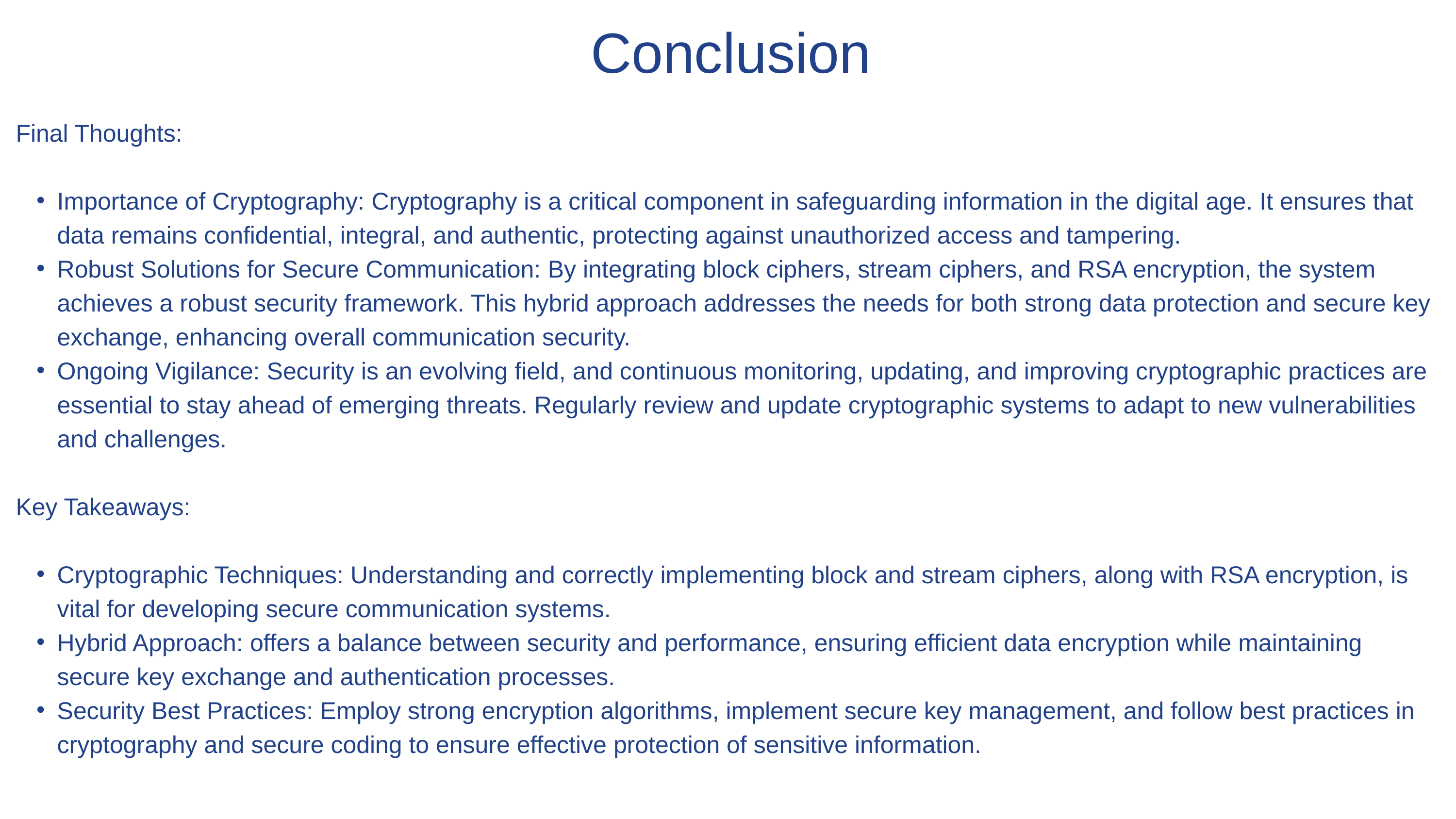

Conclusion
Final Thoughts:

Importance of Cryptography: Cryptography is a critical component in safeguarding information in the digital age. It ensures that data remains confidential, integral, and authentic, protecting against unauthorized access and tampering.
Robust Solutions for Secure Communication: By integrating block ciphers, stream ciphers, and RSA encryption, the system achieves a robust security framework. This hybrid approach addresses the needs for both strong data protection and secure key exchange, enhancing overall communication security.
Ongoing Vigilance: Security is an evolving field, and continuous monitoring, updating, and improving cryptographic practices are essential to stay ahead of emerging threats. Regularly review and update cryptographic systems to adapt to new vulnerabilities and challenges.

Key Takeaways:

Cryptographic Techniques: Understanding and correctly implementing block and stream ciphers, along with RSA encryption, is vital for developing secure communication systems.
Hybrid Approach: offers a balance between security and performance, ensuring efficient data encryption while maintaining secure key exchange and authentication processes.
Security Best Practices: Employ strong encryption algorithms, implement secure key management, and follow best practices in cryptography and secure coding to ensure effective protection of sensitive information.